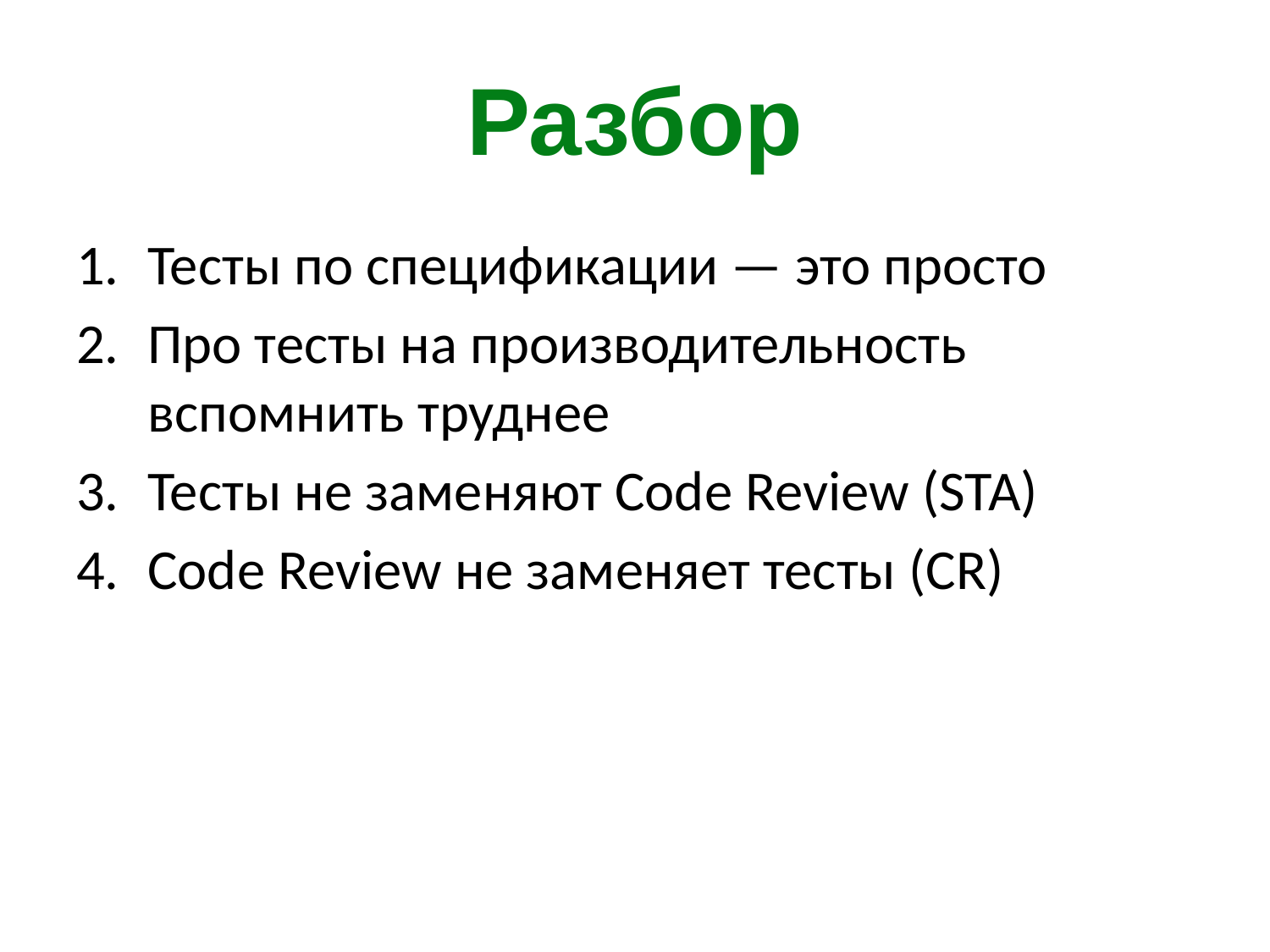

# Разбор
Тесты по спецификации — это просто
Про тесты на производительность вспомнить труднее
Тесты не заменяют Code Review (STA)
Code Review не заменяет тесты (CR)